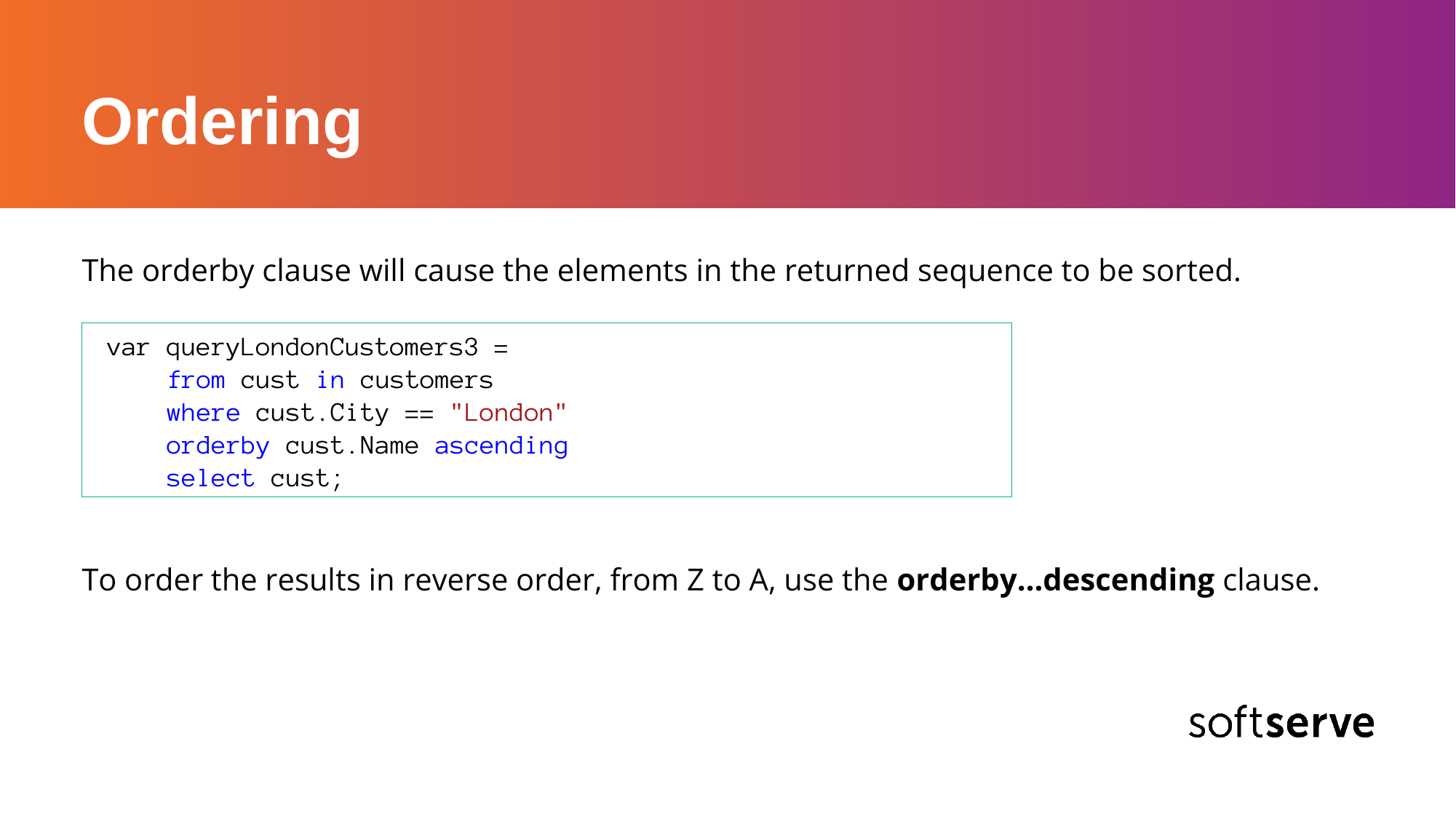

# Ordering
The orderby clause will cause the elements in the returned sequence to be sorted.

To order the results in reverse order, from Z to A, use the orderby…descending clause.
 var queryLondonCustomers3 =
     from cust in customers
     where cust.City == "London"
     orderby cust.Name ascending
     select cust;